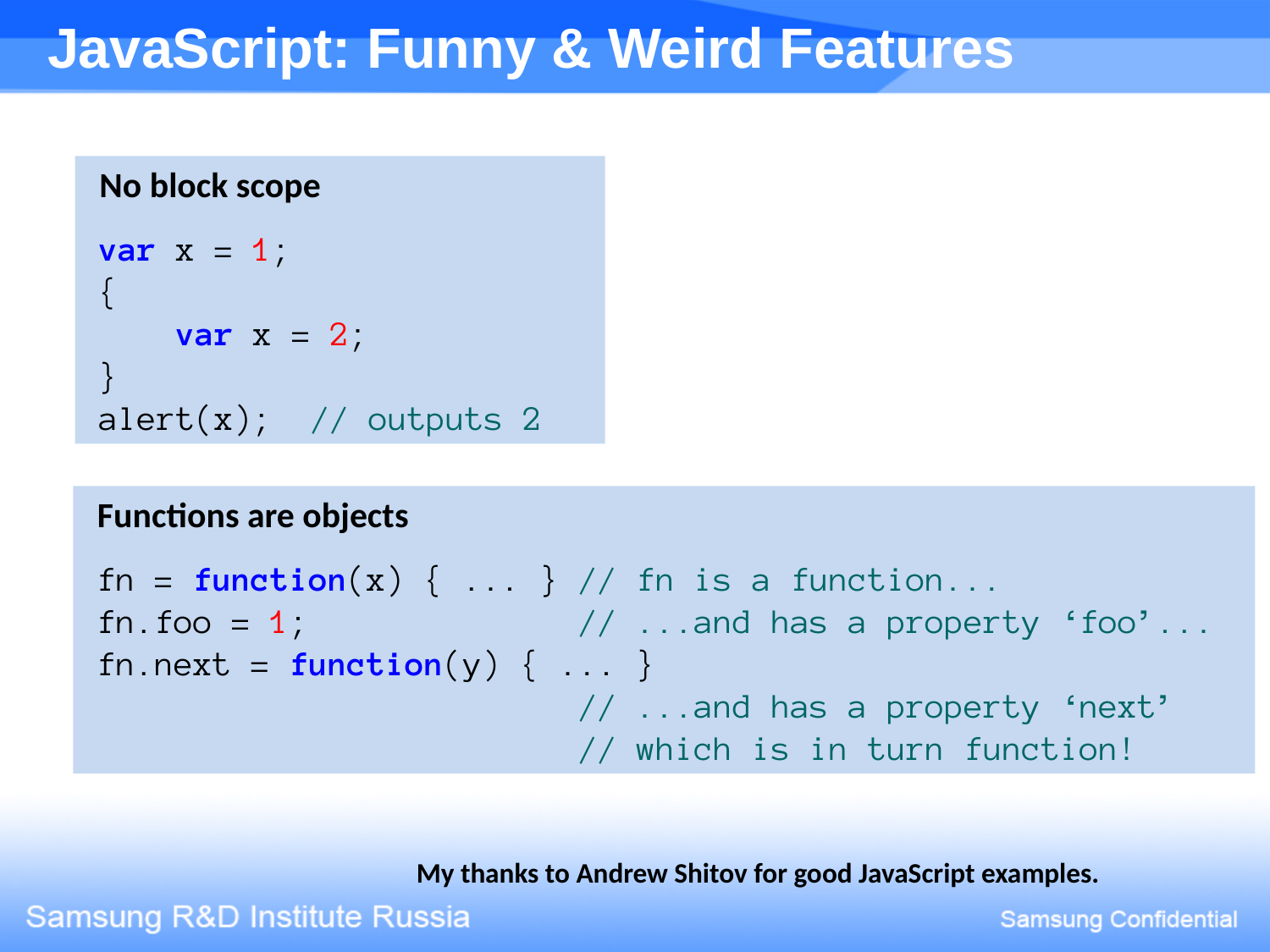

JavaScript: Funny & Weird Features
No block scope
var x = 1;
{
    var x = 2;
}
alert(x);  // outputs 2
Functions are objects
fn = function(x) { ... } // fn is a function...
fn.foo = 1;              // ...and has a property ‘foo’...
fn.next = function(y) { ... }
                         // ...and has a property ‘next’
                         // which is in turn function!
My thanks to Andrew Shitov for good JavaScript examples.